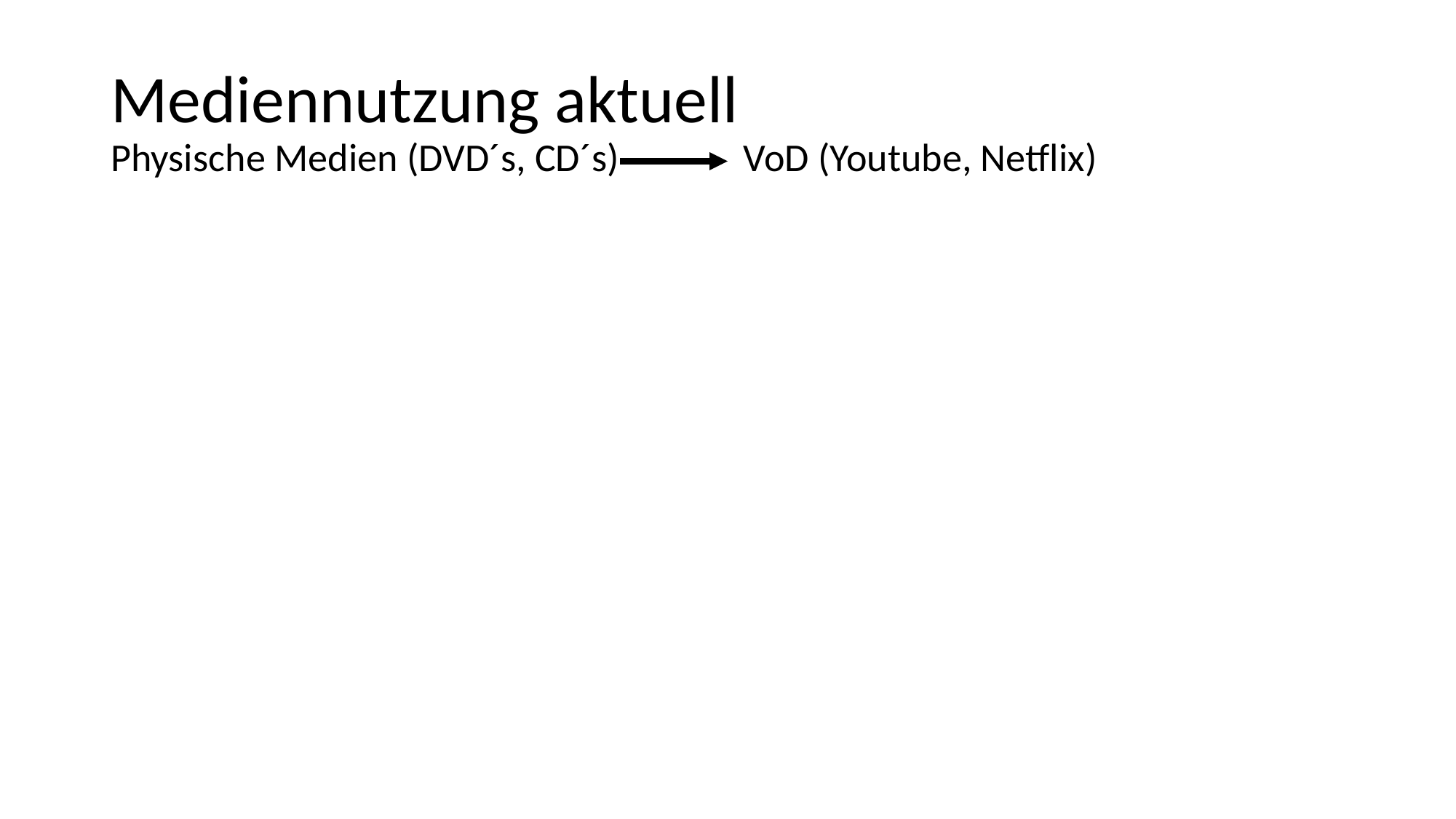

# Mediennutzung aktuell Physische Medien (DVD´s, CD´s)              VoD (Youtube, Netflix)